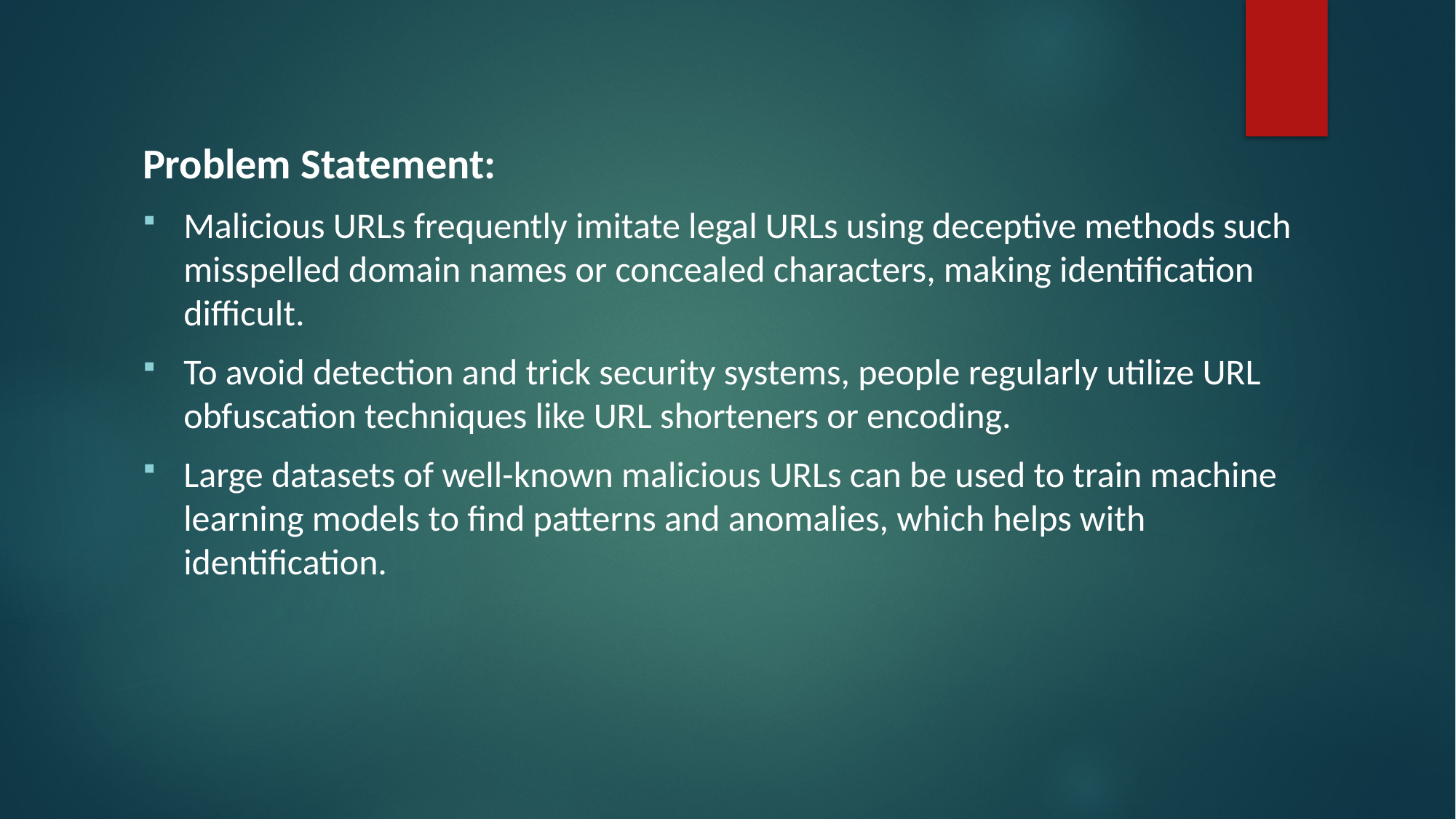

Problem Statement:
Malicious URLs frequently imitate legal URLs using deceptive methods such  misspelled domain names or concealed characters, making identification difficult.
To avoid detection and trick security systems, people regularly utilize URL obfuscation techniques like URL shorteners or encoding.
Large datasets of well-known malicious URLs can be used to train machine learning models to find patterns and anomalies, which helps with identification.